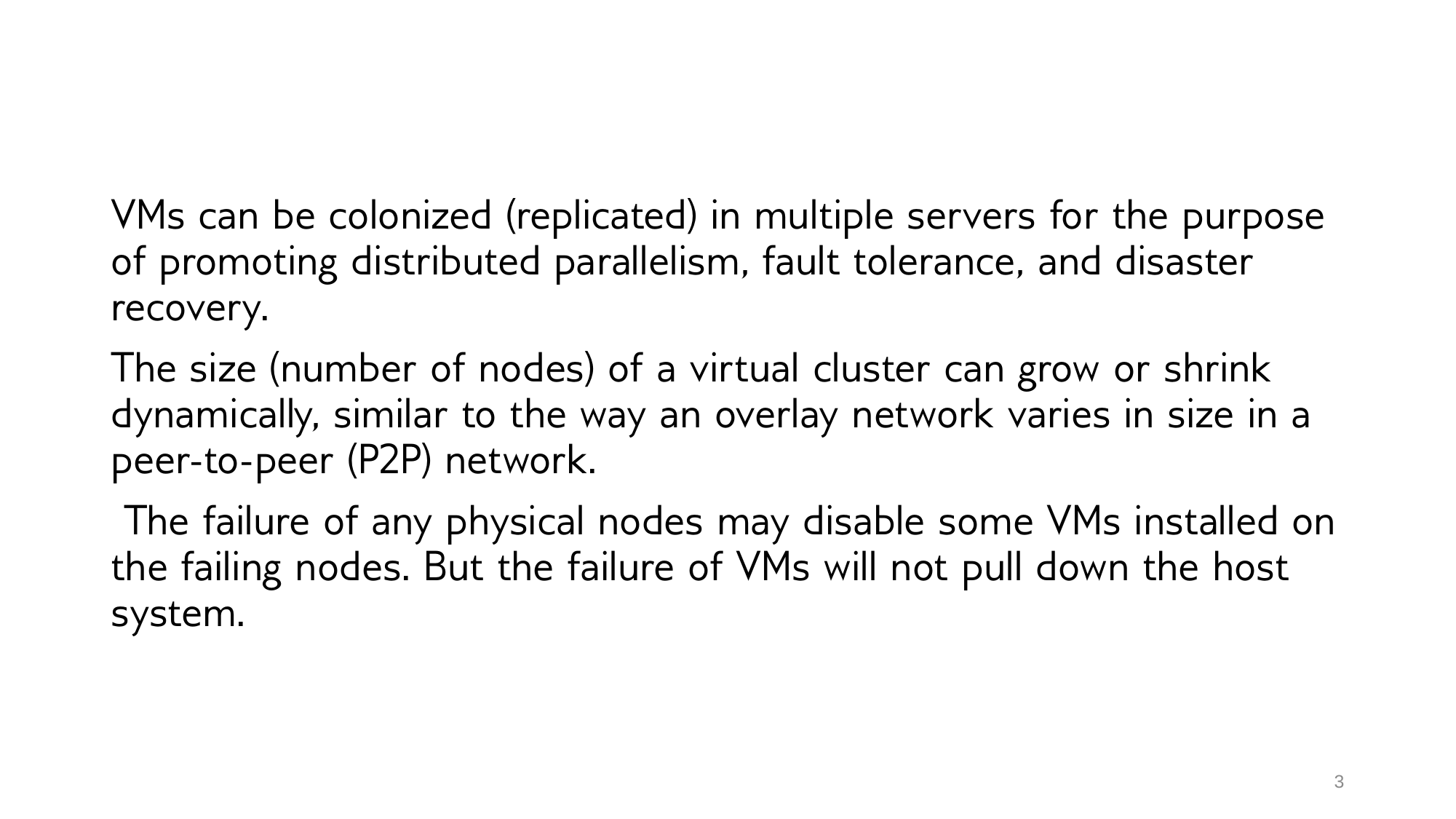

VMs can be colonized (replicated) in multiple servers for the purpose of promoting distributed parallelism, fault tolerance, and disaster recovery.
The size (number of nodes) of a virtual cluster can grow or shrink dynamically, similar to the way an overlay network varies in size in a peer-to-peer (P2P) network.
 The failure of any physical nodes may disable some VMs installed on the failing nodes. But the failure of VMs will not pull down the host system.
3